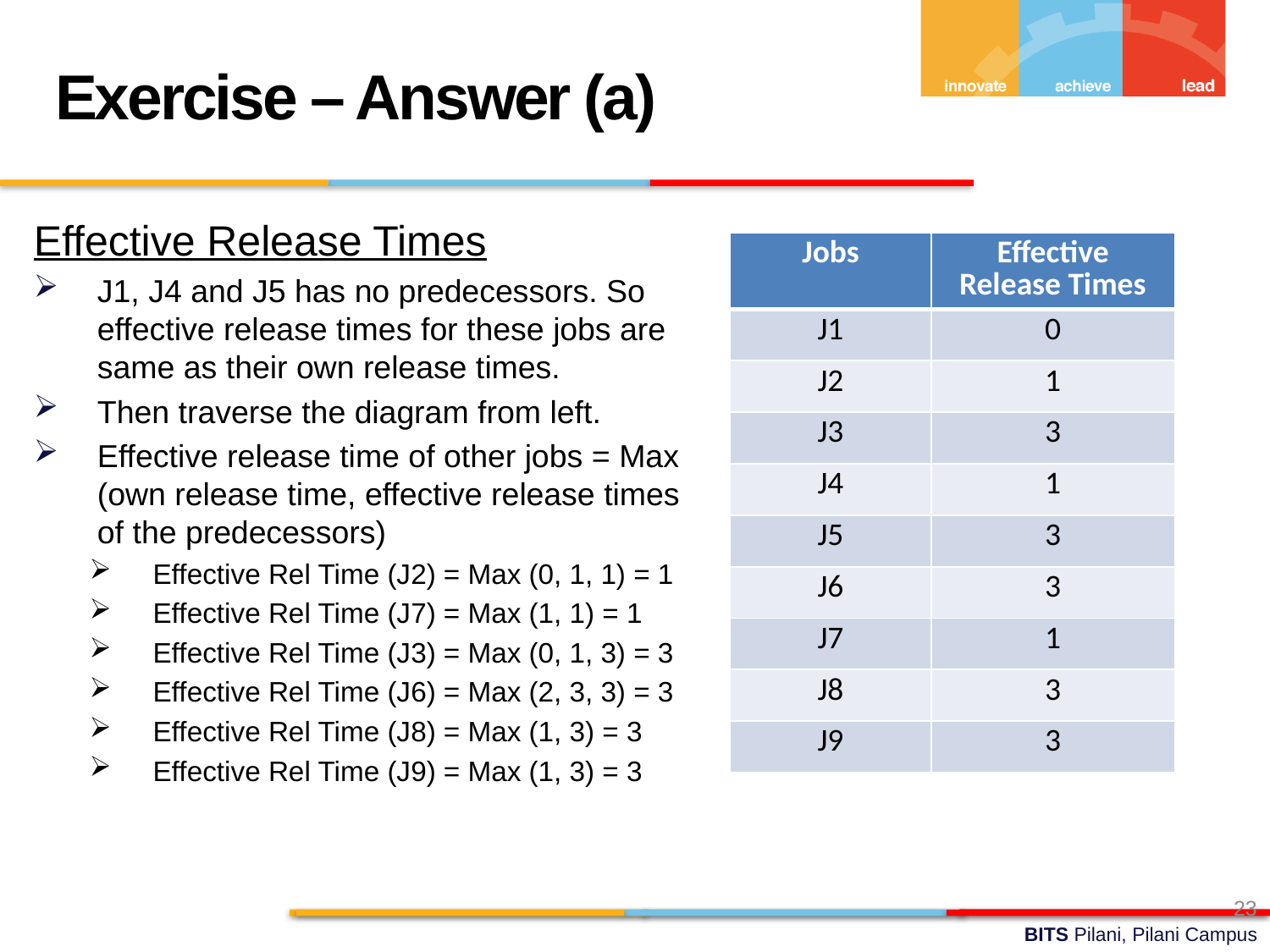

Exercise – Answer (a)
Effective Release Times
J1, J4 and J5 has no predecessors. So effective release times for these jobs are same as their own release times.
Then traverse the diagram from left.
Effective release time of other jobs = Max (own release time, effective release times of the predecessors)
Effective Rel Time (J2) = Max (0, 1, 1) = 1
Effective Rel Time (J7) = Max (1, 1) = 1
Effective Rel Time (J3) = Max (0, 1, 3) = 3
Effective Rel Time (J6) = Max (2, 3, 3) = 3
Effective Rel Time (J8) = Max (1, 3) = 3
Effective Rel Time (J9) = Max (1, 3) = 3

| Jobs | Effective Release Times |
| --- | --- |
| J1 | 0 |
| J2 | 1 |
| J3 | 3 |
| J4 | 1 |
| J5 | 3 |
| J6 | 3 |
| J7 | 1 |
| J8 | 3 |
| J9 | 3 |
23